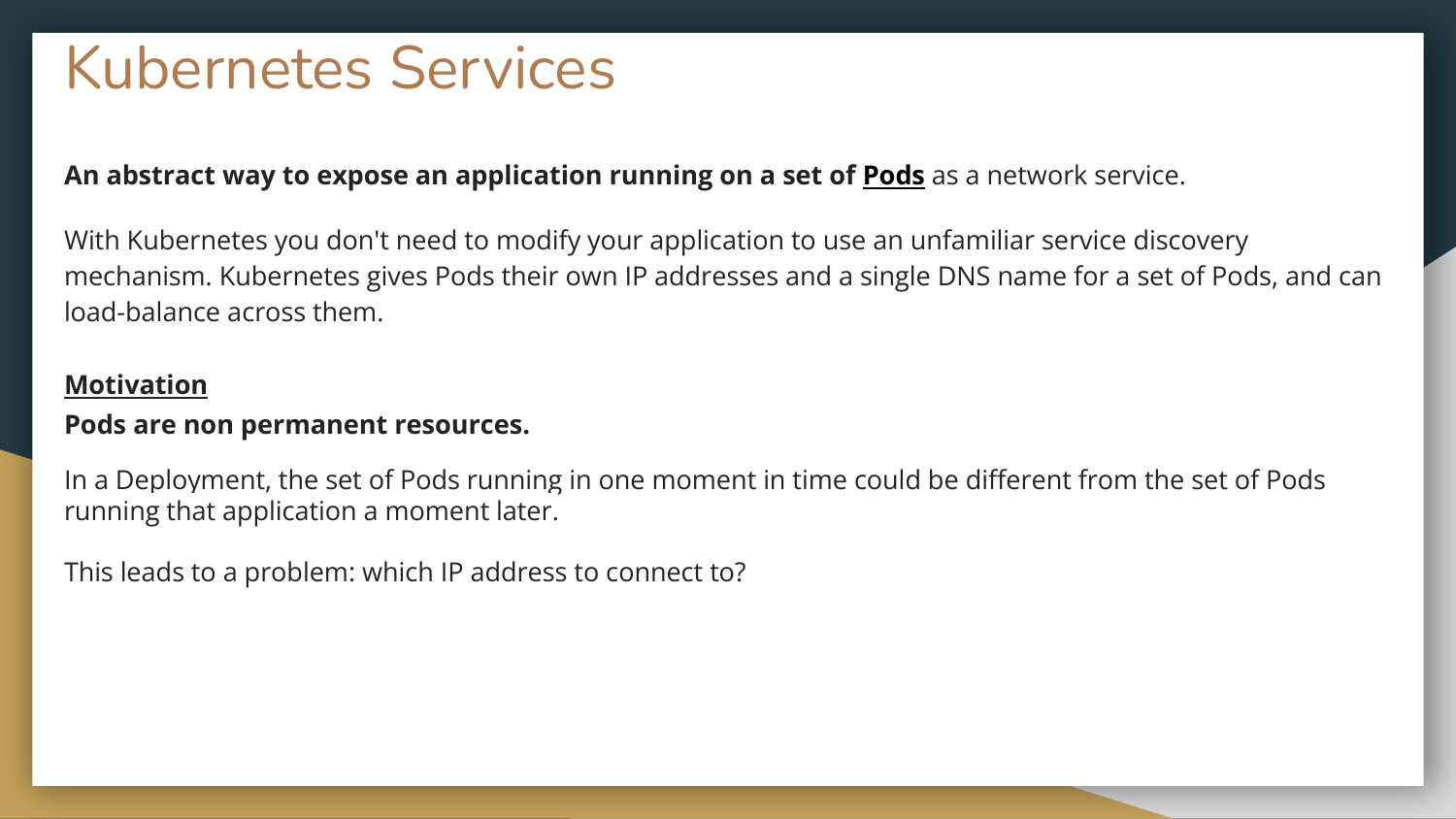

# Kubernetes Services

An abstract way to expose an application running on a set of Pods as a network service.
With Kubernetes you don't need to modify your application to use an unfamiliar service discovery mechanism. Kubernetes gives Pods their own IP addresses and a single DNS name for a set of Pods, and can load-balance across them.
Motivation
Pods are non permanent resources.
In a Deployment, the set of Pods running in one moment in time could be different from the set of Pods running that application a moment later.
This leads to a problem: which IP address to connect to?